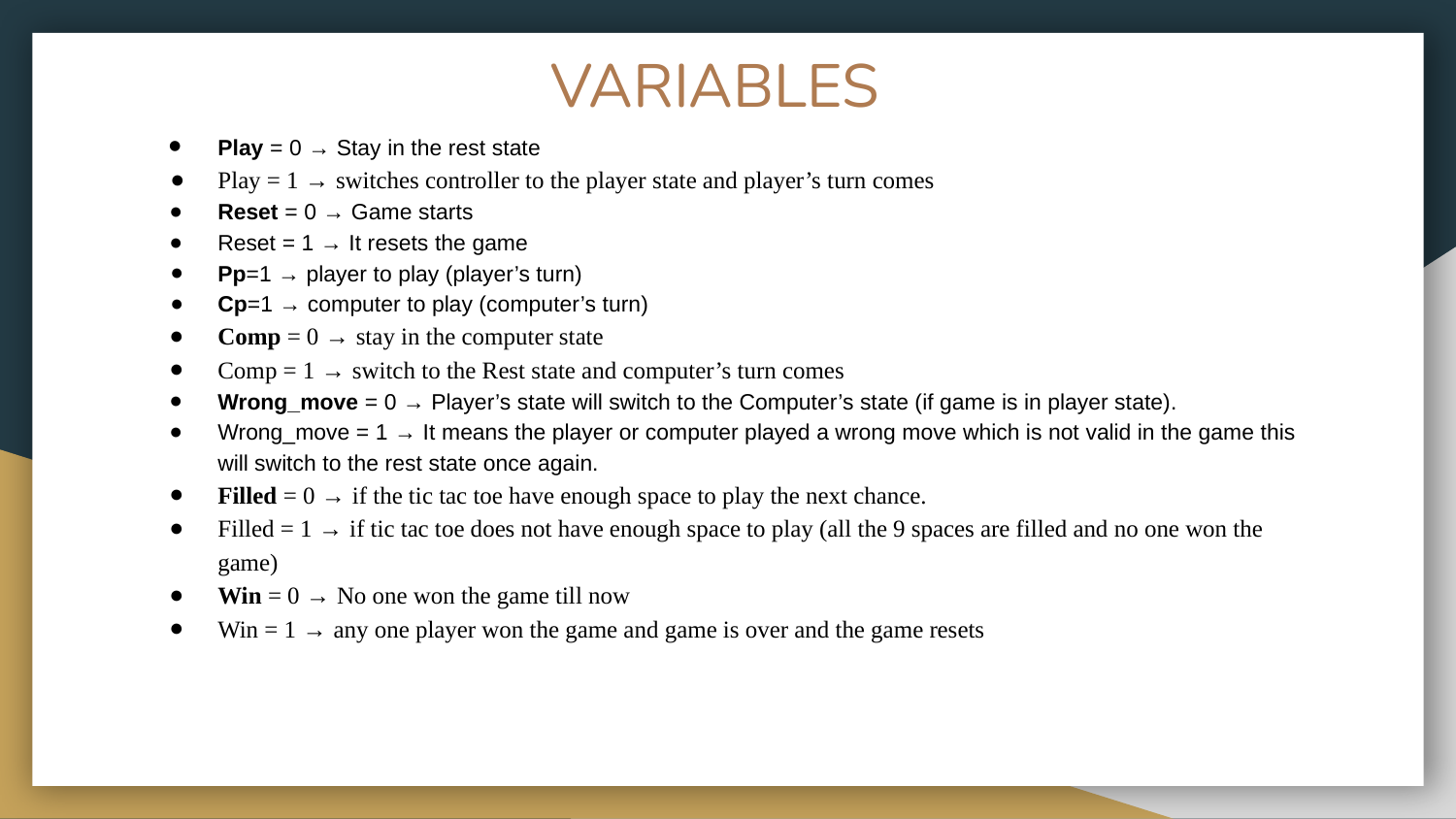

# VARIABLES
Play = 0 → Stay in the rest state
Play = 1 → switches controller to the player state and player’s turn comes
Reset = 0 → Game starts
Reset = 1 → It resets the game
Pp=1 → player to play (player’s turn)
Cp=1 → computer to play (computer’s turn)
Comp = 0 → stay in the computer state
Comp = 1 → switch to the Rest state and computer’s turn comes
Wrong_move = 0 → Player’s state will switch to the Computer’s state (if game is in player state).
Wrong_move = 1 → It means the player or computer played a wrong move which is not valid in the game this will switch to the rest state once again.
Filled = 0 → if the tic tac toe have enough space to play the next chance.
Filled = 1 → if tic tac toe does not have enough space to play (all the 9 spaces are filled and no one won the game)
Win = 0 → No one won the game till now
Win = 1 → any one player won the game and game is over and the game resets